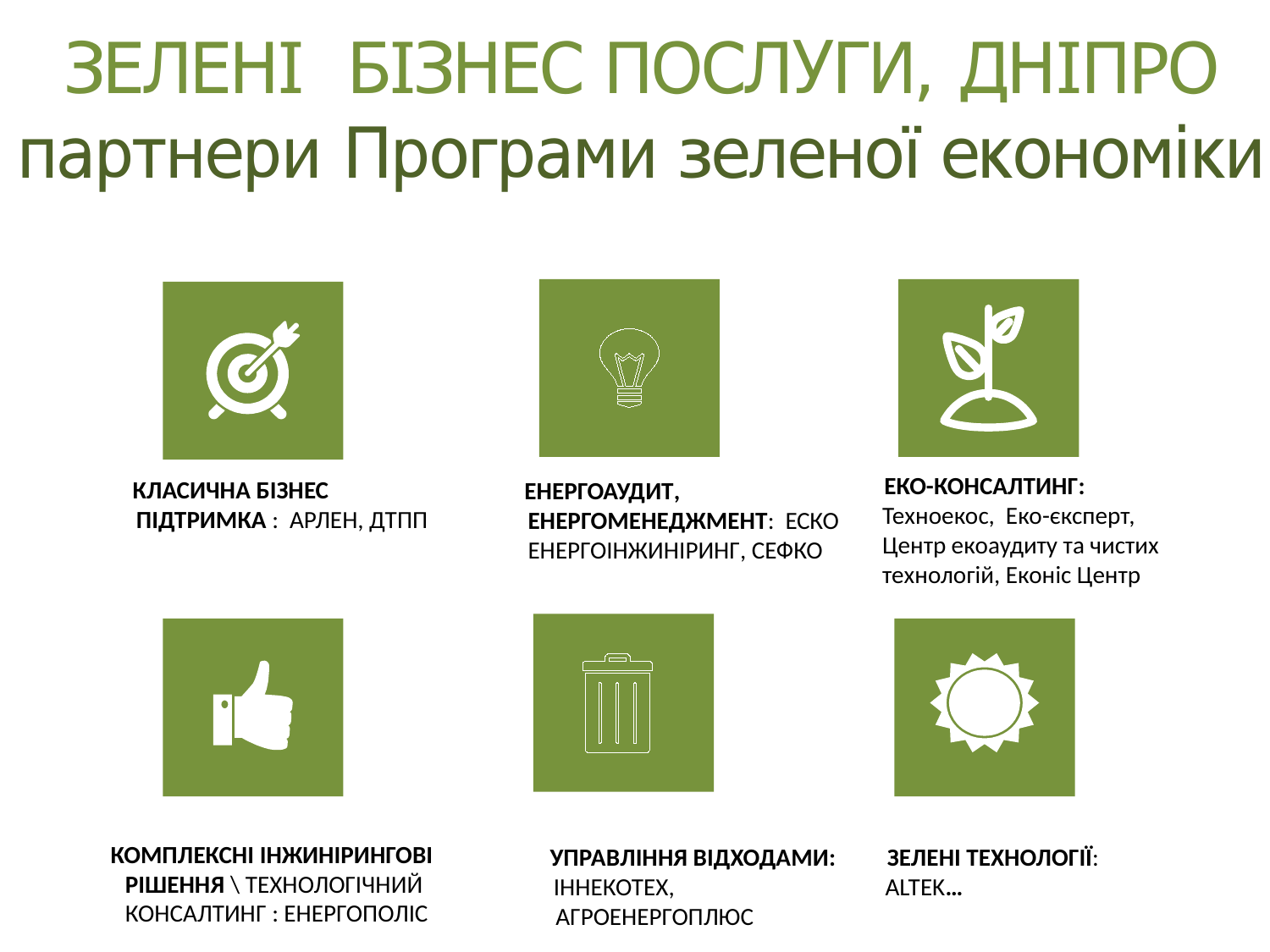

# ЗЕЛЕНІ  БІЗНЕС ПОСЛУГИ, ДНІПРО партнери Програми зеленої економіки

         ЕКО-КОНСАЛТИНГ: Техноекос,  Еко-єксперт, Центр екоаудиту та чистих технологій, Еконіс Центр
        КЛАСИЧНА БІЗНЕС ПІДТРИМКА :  АРЛЕН, ДТПП
        ЕНЕРГОАУДИТ, ЕНЕРГОМЕНЕДЖМЕНТ:  ЕСКО ЕНЕРГОІНЖИНІРИНГ, СЕФКО

      КОМПЛЕКСНІ ІНЖИНІРИНГОВІ РІШЕННЯ \ ТЕХНОЛОГІЧНИЙ КОНСАЛТИНГ : ЕНЕРГОПОЛІС
        УПРАВЛІННЯ ВІДХОДАМИ:  ІННЕКОТЕХ,
         АГРОЕНЕРГОПЛЮС
         ЗЕЛЕНІ ТЕХНОЛОГІЇ: ALTEK…